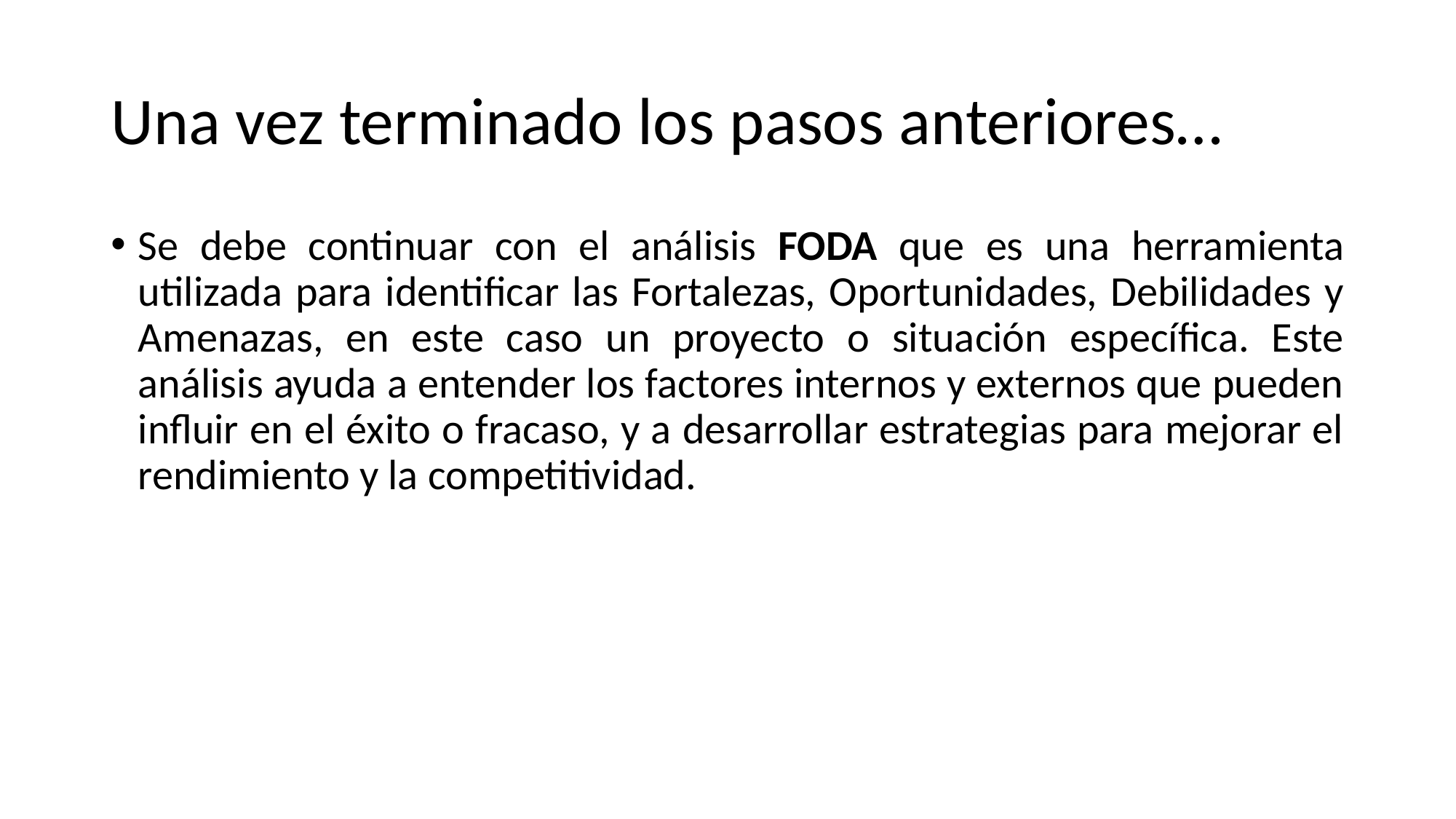

# Una vez terminado los pasos anteriores…
Se debe continuar con el análisis FODA que es una herramienta utilizada para identificar las Fortalezas, Oportunidades, Debilidades y Amenazas, en este caso un proyecto o situación específica. Este análisis ayuda a entender los factores internos y externos que pueden influir en el éxito o fracaso, y a desarrollar estrategias para mejorar el rendimiento y la competitividad.